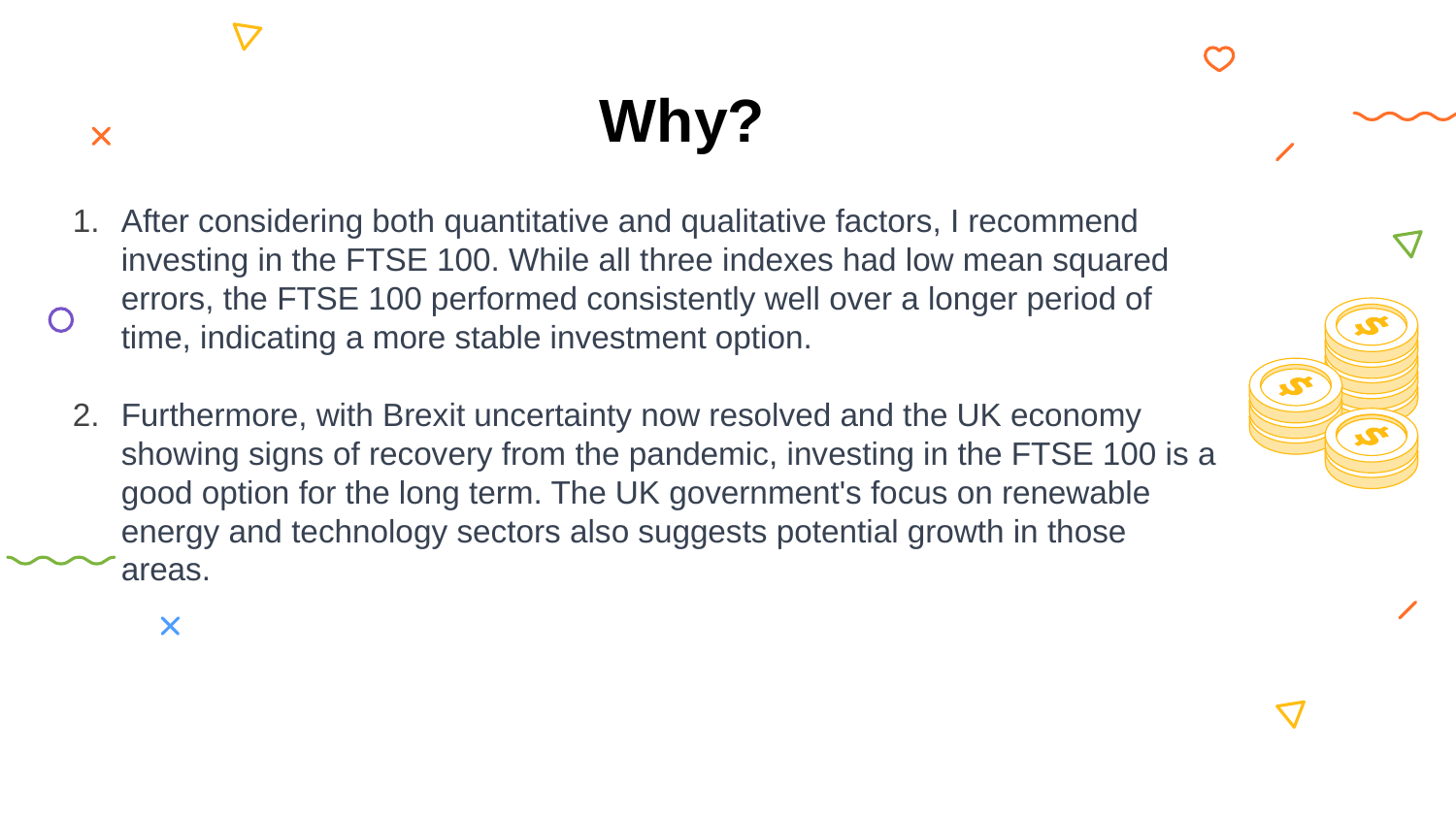

# Why?
After considering both quantitative and qualitative factors, I recommend investing in the FTSE 100. While all three indexes had low mean squared errors, the FTSE 100 performed consistently well over a longer period of time, indicating a more stable investment option.

Furthermore, with Brexit uncertainty now resolved and the UK economy showing signs of recovery from the pandemic, investing in the FTSE 100 is a good option for the long term. The UK government's focus on renewable energy and technology sectors also suggests potential growth in those areas.